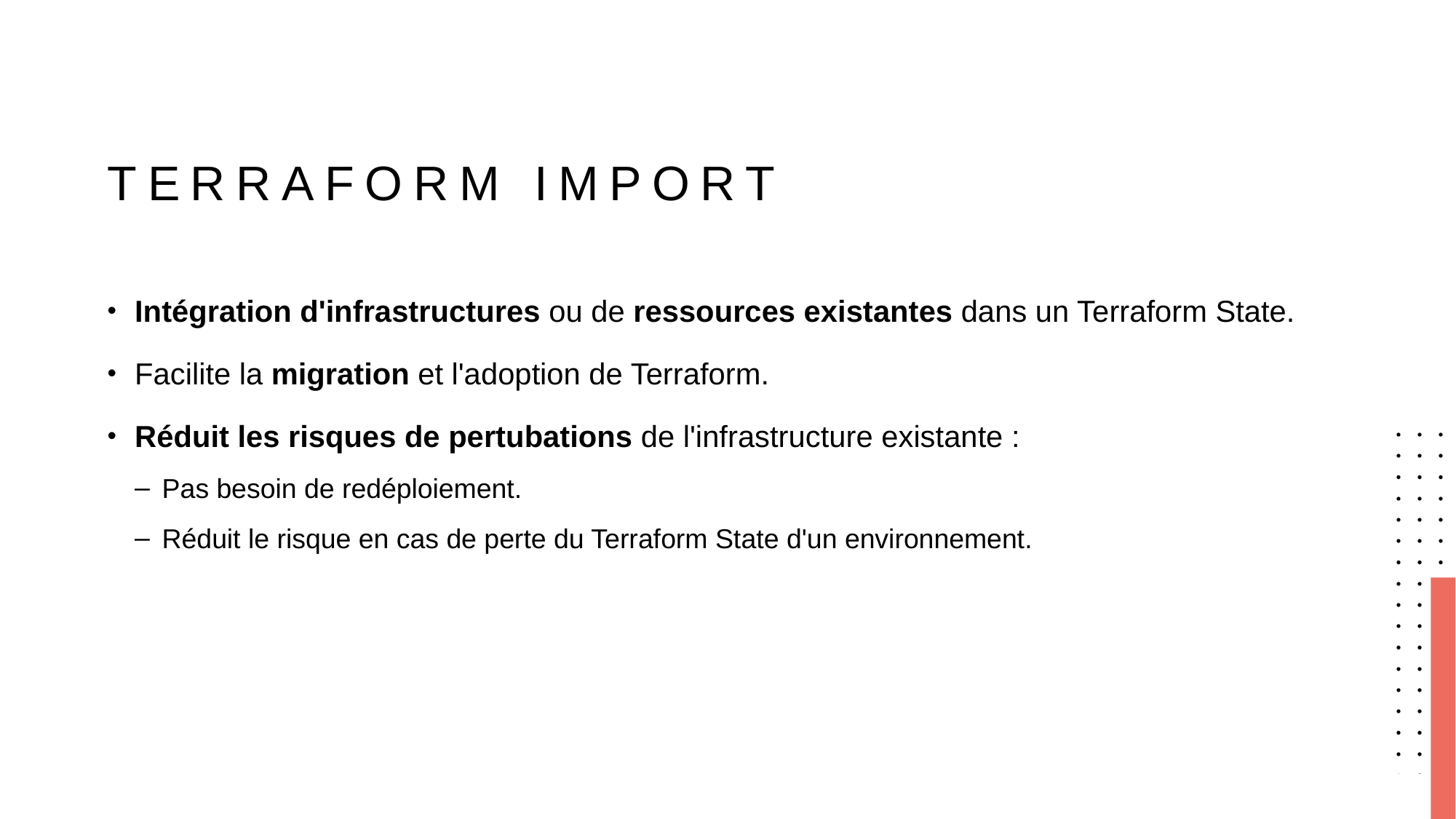

# Terraform import
Intégration d'infrastructures ou de ressources existantes dans un Terraform State.
Facilite la migration et l'adoption de Terraform.
Réduit les risques de pertubations de l'infrastructure existante :
Pas besoin de redéploiement.
Réduit le risque en cas de perte du Terraform State d'un environnement.